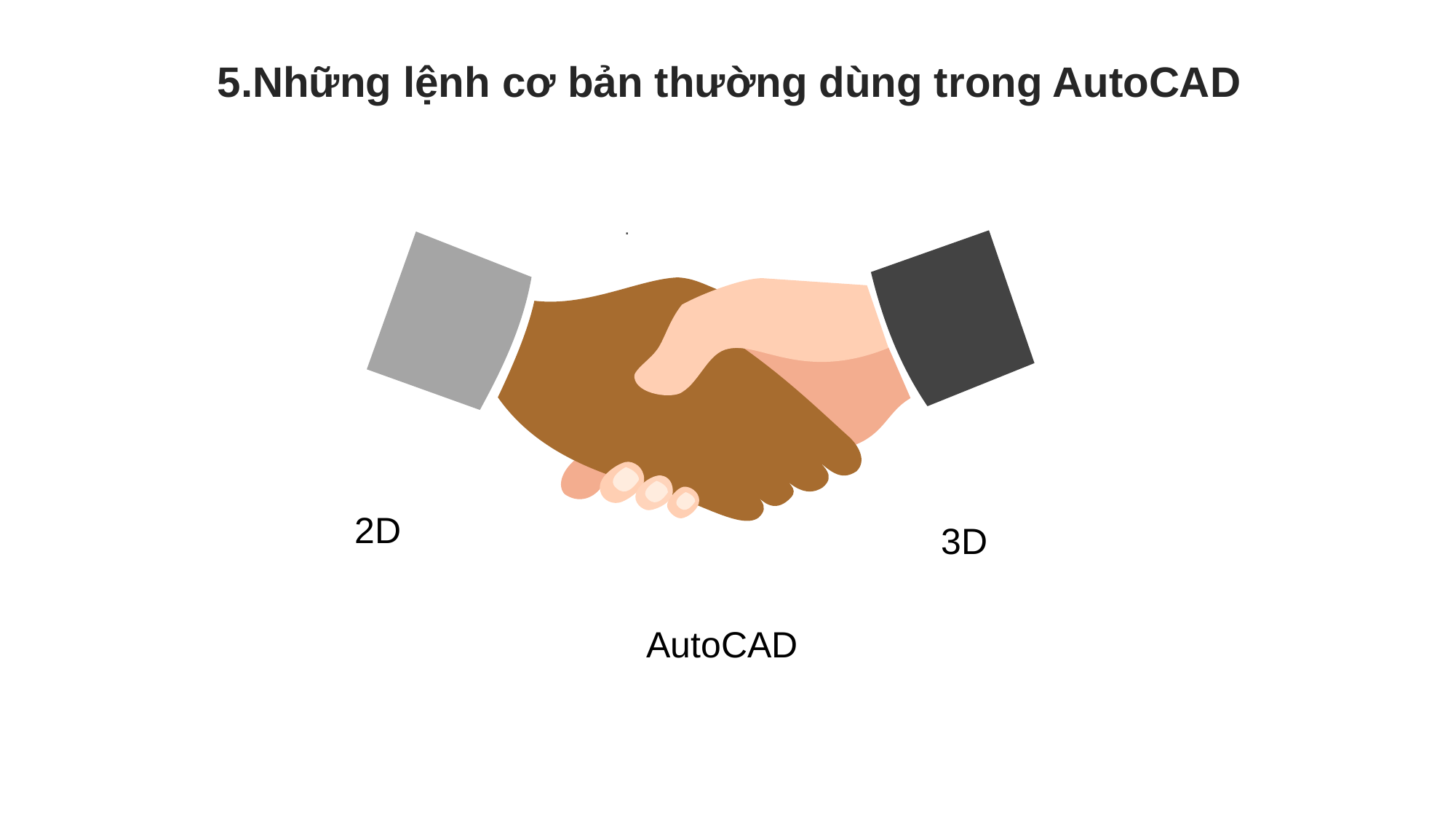

5.Những lệnh cơ bản thường dùng trong AutoCAD
.

2D
3D
AutoCAD